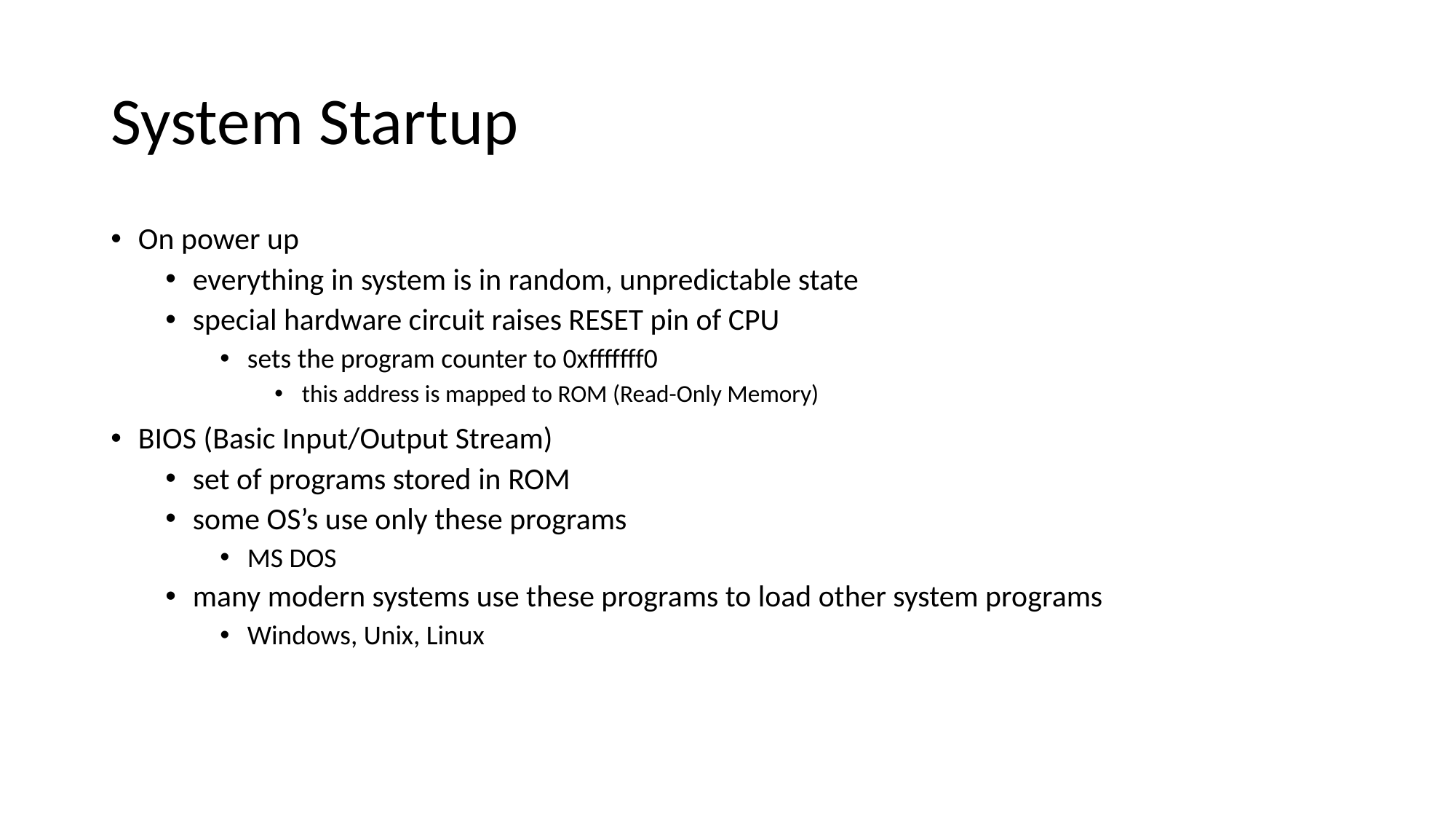

# System Startup
On power up
everything in system is in random, unpredictable state
special hardware circuit raises RESET pin of CPU
sets the program counter to 0xfffffff0
this address is mapped to ROM (Read-Only Memory)
BIOS (Basic Input/Output Stream)
set of programs stored in ROM
some OS’s use only these programs
MS DOS
many modern systems use these programs to load other system programs
Windows, Unix, Linux